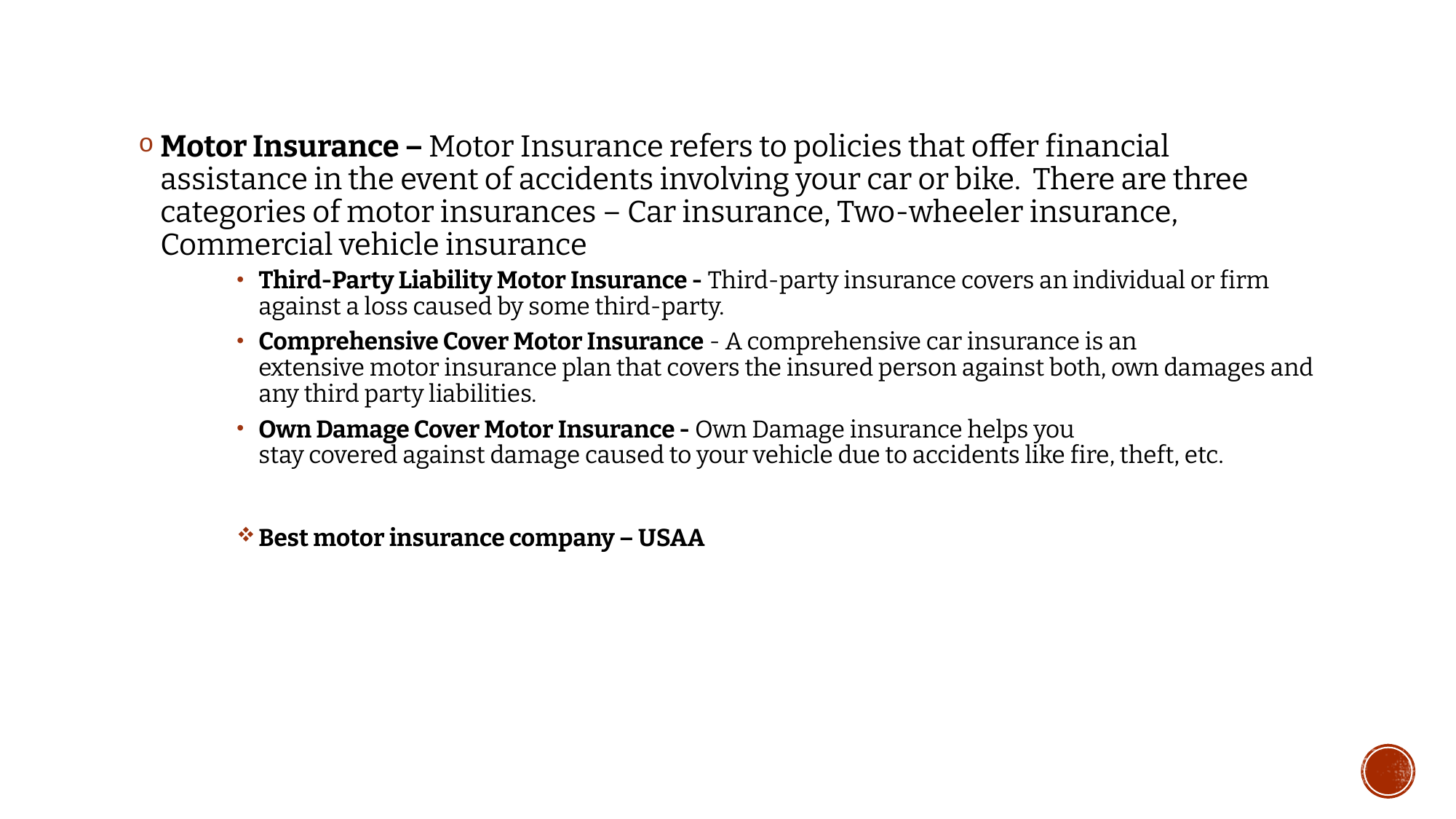

Motor Insurance – Motor Insurance refers to policies that offer financial assistance in the event of accidents involving your car or bike.  There are three categories of motor insurances – Car insurance, Two-wheeler insurance, Commercial vehicle insurance
Third-Party Liability Motor Insurance - Third-party insurance covers an individual or firm against a loss caused by some third-party.
Comprehensive Cover Motor Insurance - A comprehensive car insurance is an extensive motor insurance plan that covers the insured person against both, own damages and any third party liabilities.
Own Damage Cover Motor Insurance - Own Damage insurance helps you stay covered against damage caused to your vehicle due to accidents like fire, theft, etc.

Best motor insurance company – USAA